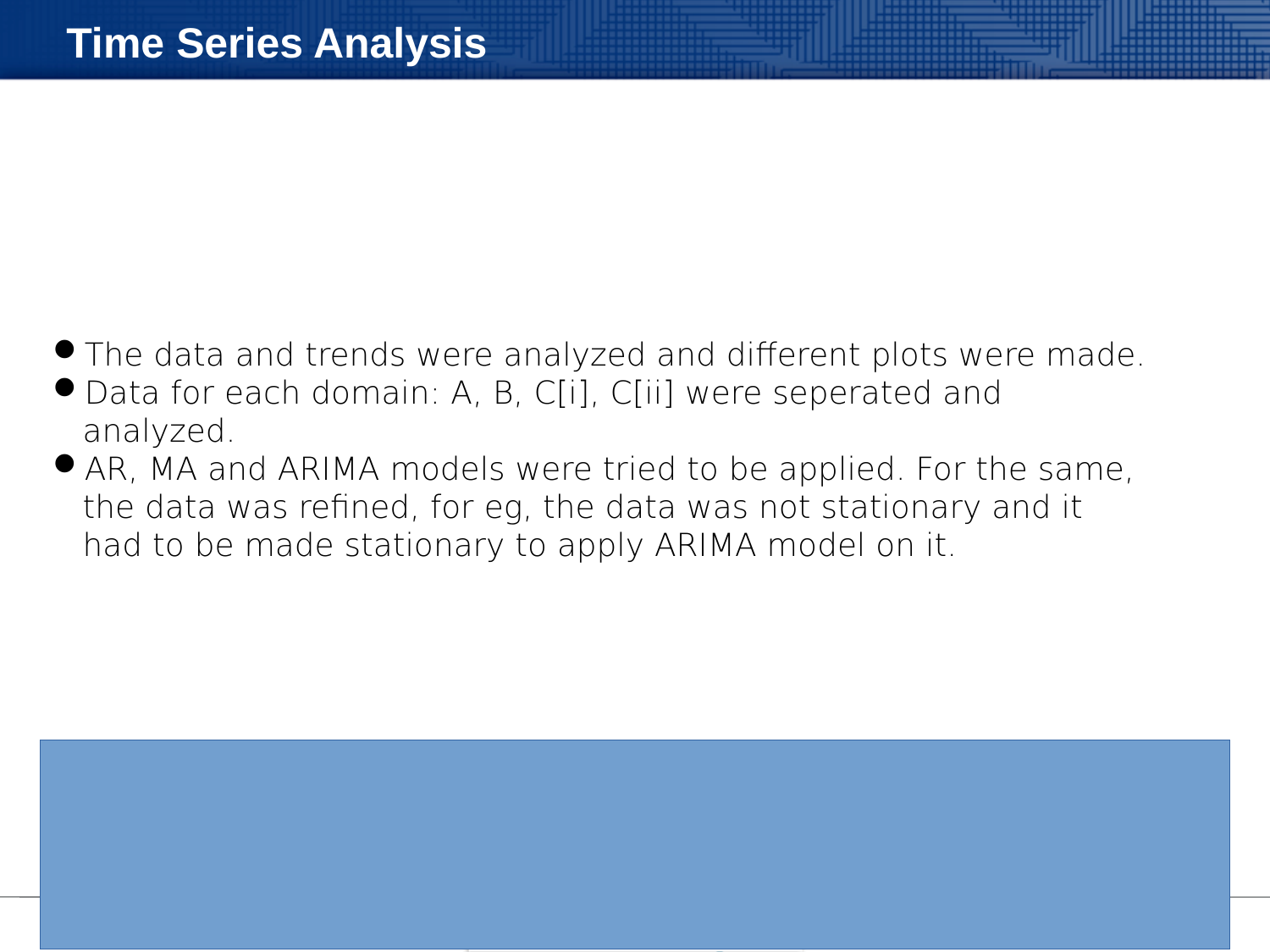

Time Series Analysis

The data and trends were analyzed and different plots were made.
Data for each domain: A, B, C[i], C[ii] were seperated and analyzed.
AR, MA and ARIMA models were tried to be applied. For the same, the data was refined, for eg, the data was not stationary and it had to be made stationary to apply ARIMA model on it.